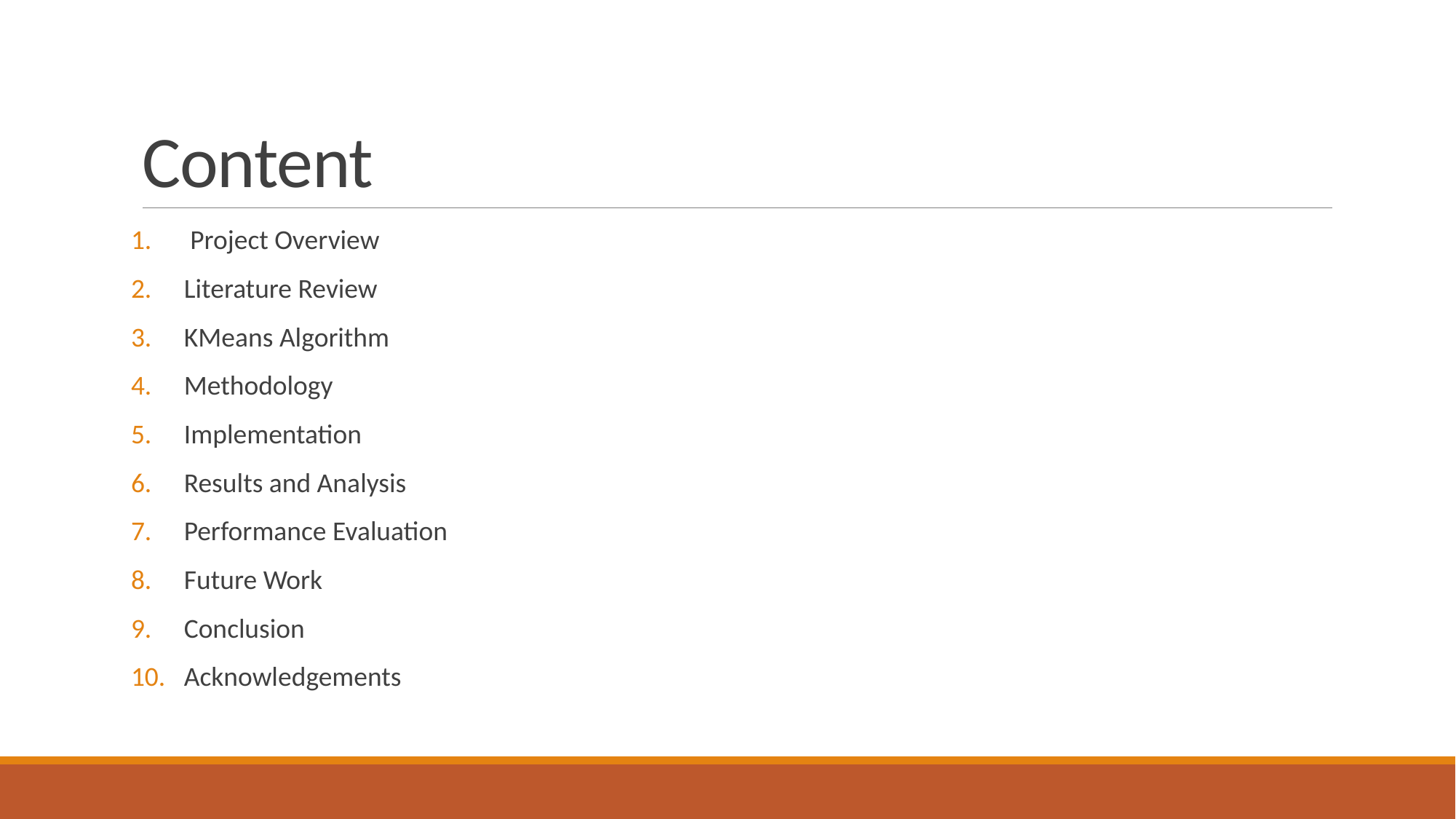

# Content
 Project Overview
Literature Review
KMeans Algorithm
Methodology
Implementation
Results and Analysis
Performance Evaluation
Future Work
Conclusion
Acknowledgements